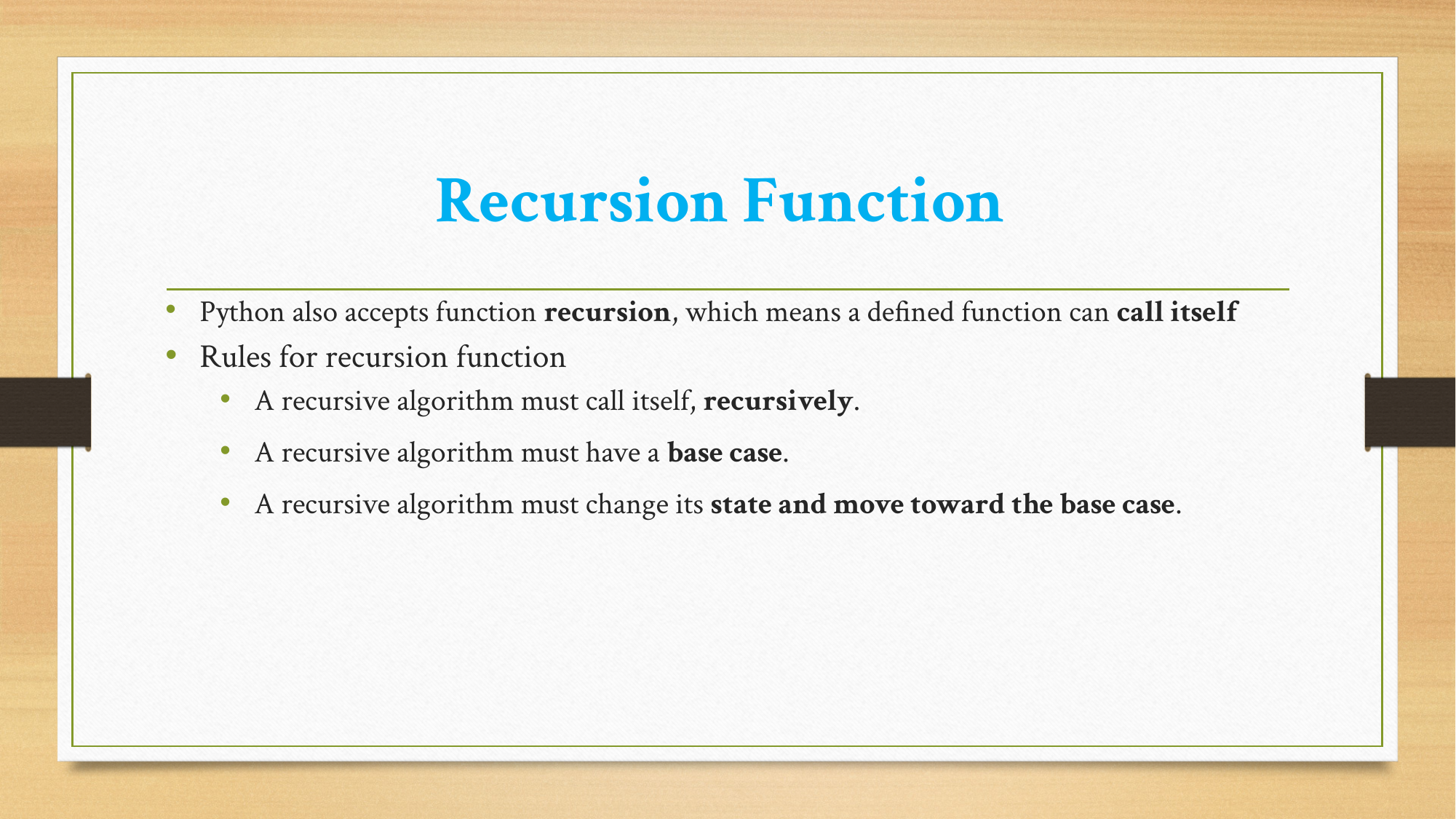

# Recursion Function
Python also accepts function recursion, which means a defined function can call itself
Rules for recursion function
A recursive algorithm must call itself, recursively.
A recursive algorithm must have a base case.
A recursive algorithm must change its state and move toward the base case.